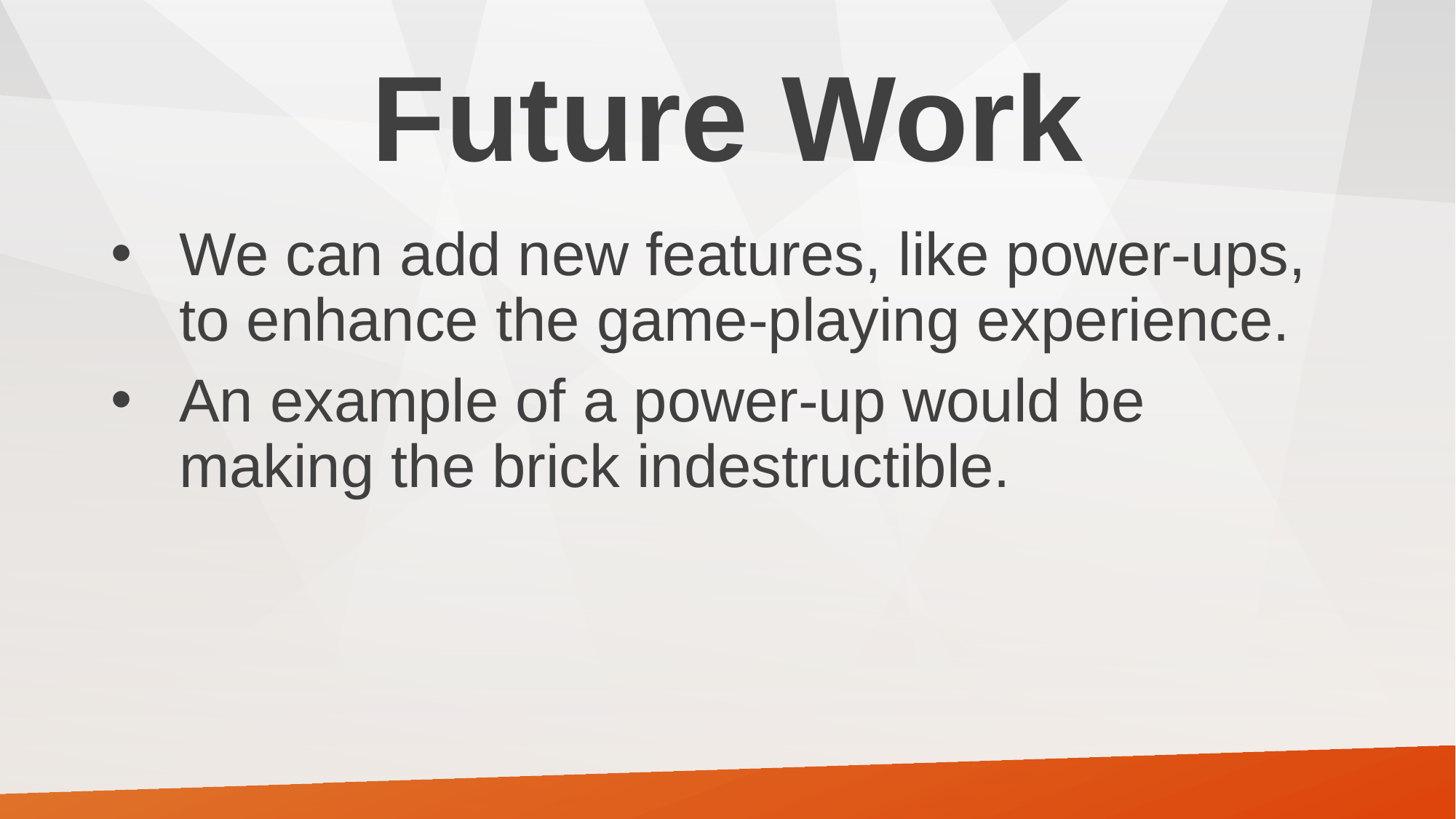

# Future Work
We can add new features, like power-ups, to enhance the game-playing experience.
An example of a power-up would be making the brick indestructible.